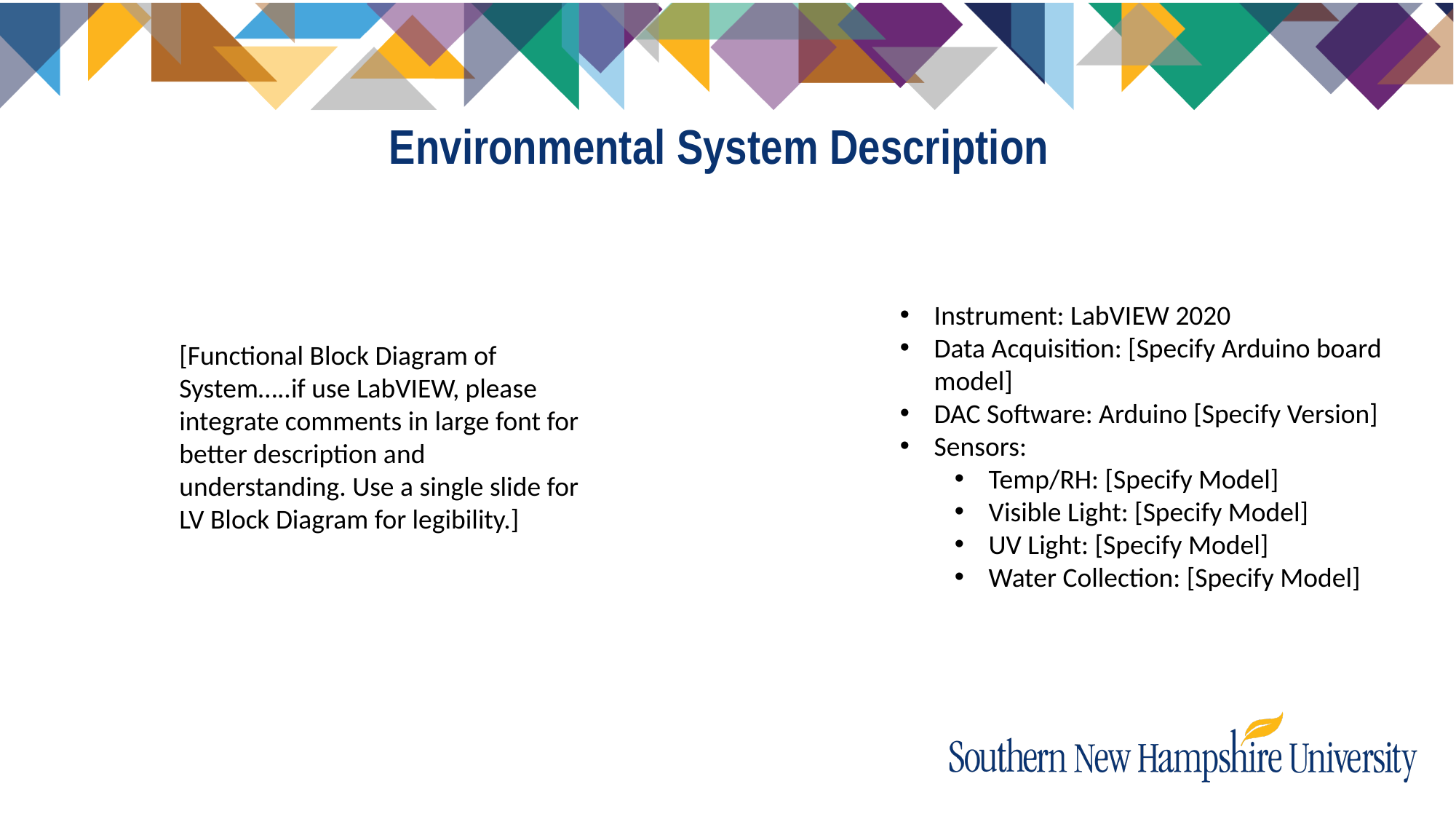

# Environmental System Description
Instrument: LabVIEW 2020
Data Acquisition: [Specify Arduino board model]
DAC Software: Arduino [Specify Version]
Sensors:
Temp/RH: [Specify Model]
Visible Light: [Specify Model]
UV Light: [Specify Model]
Water Collection: [Specify Model]
[Functional Block Diagram of System…..if use LabVIEW, please integrate comments in large font for better description and understanding. Use a single slide for LV Block Diagram for legibility.]